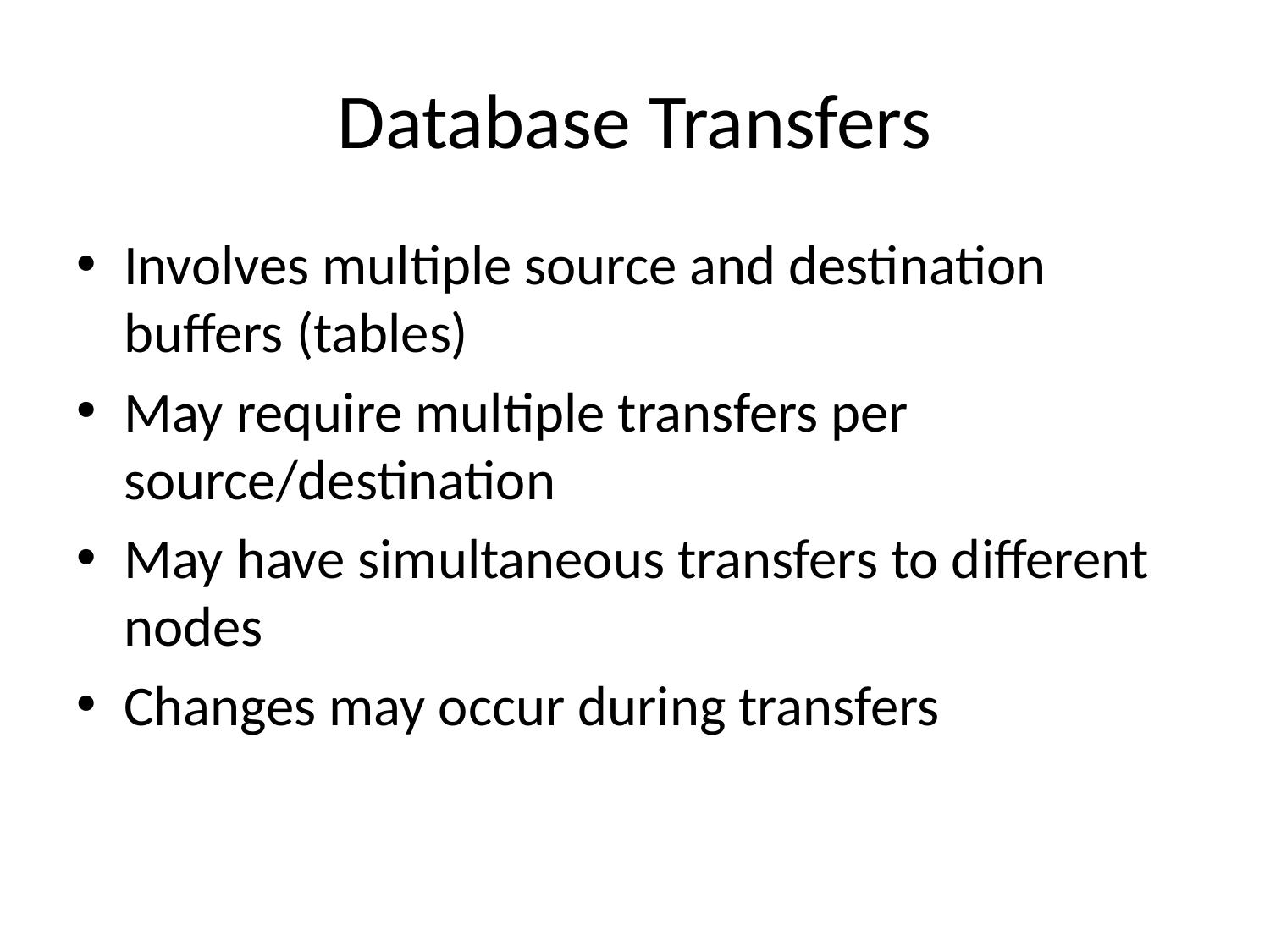

# Database Transfers
Involves multiple source and destination buffers (tables)
May require multiple transfers per source/destination
May have simultaneous transfers to different nodes
Changes may occur during transfers